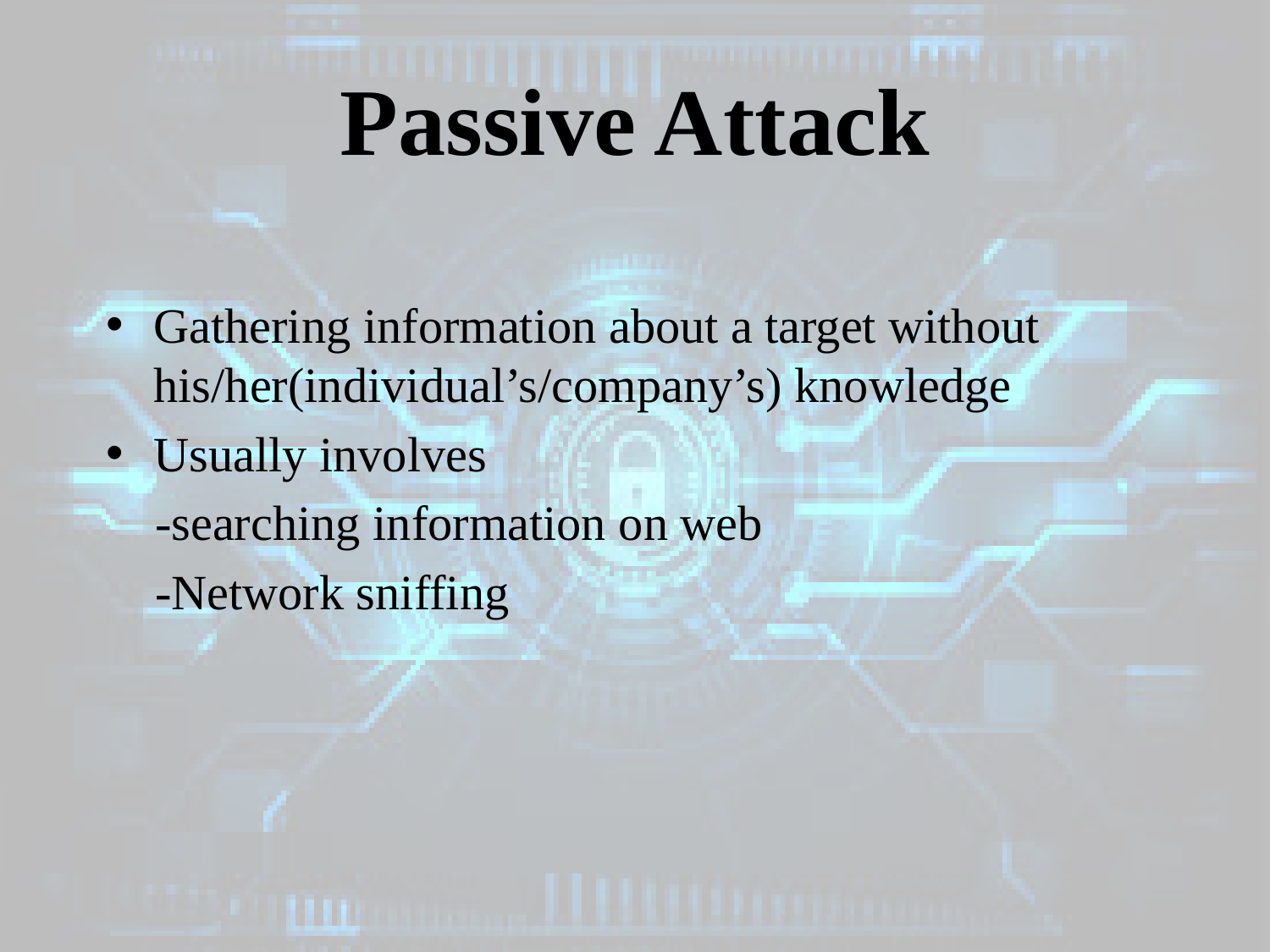

# Passive Attack
Gathering information about a target without his/her(individual’s/company’s) knowledge
Usually involves
    -searching information on web
    -Network sniffing